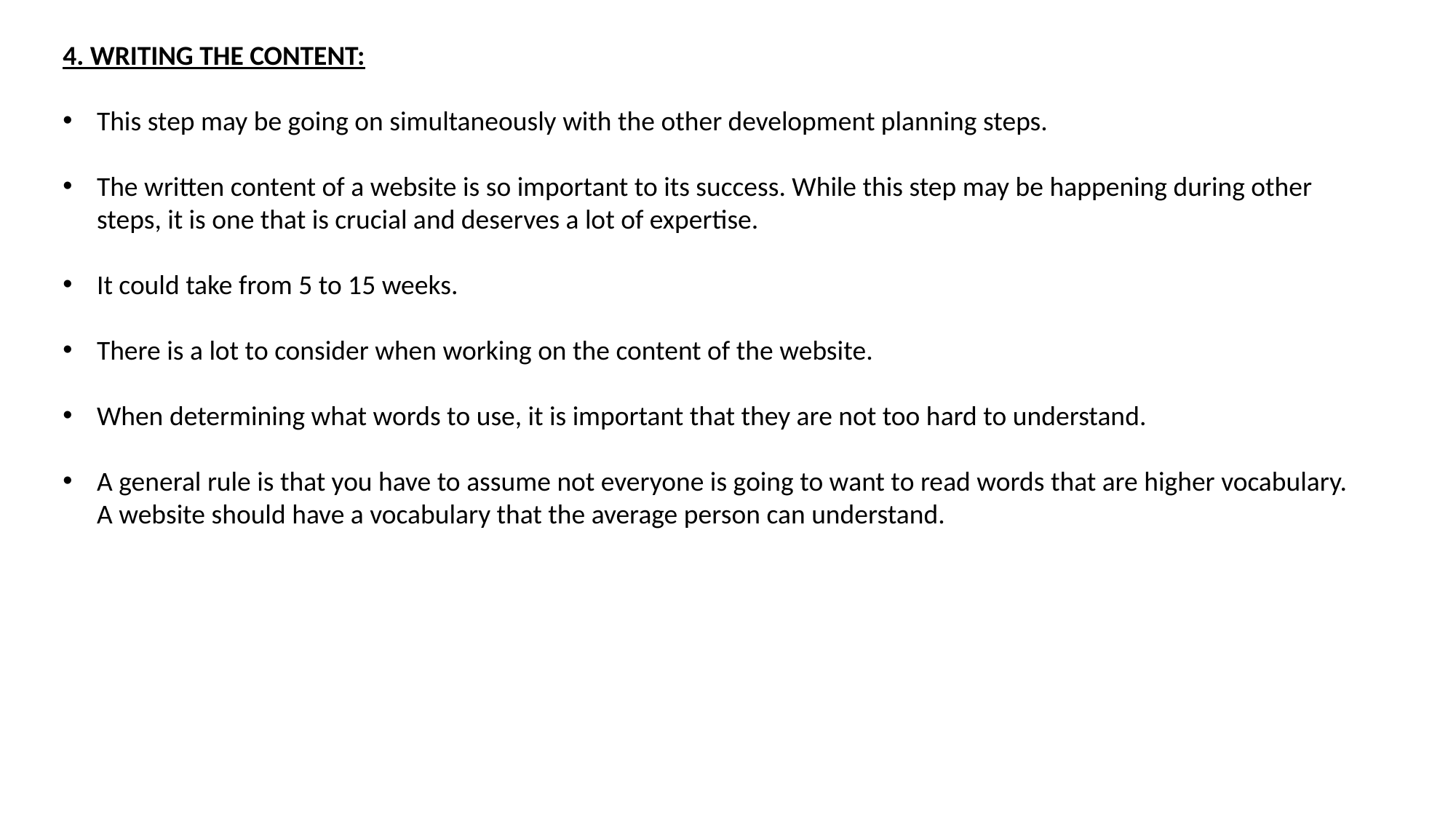

4. WRITING THE CONTENT:

This step may be going on simultaneously with the other development planning steps.

The written content of a website is so important to its success. While this step may be happening during other steps, it is one that is crucial and deserves a lot of expertise.

It could take from 5 to 15 weeks.

There is a lot to consider when working on the content of the website.

When determining what words to use, it is important that they are not too hard to understand.

A general rule is that you have to assume not everyone is going to want to read words that are higher vocabulary. A website should have a vocabulary that the average person can understand.